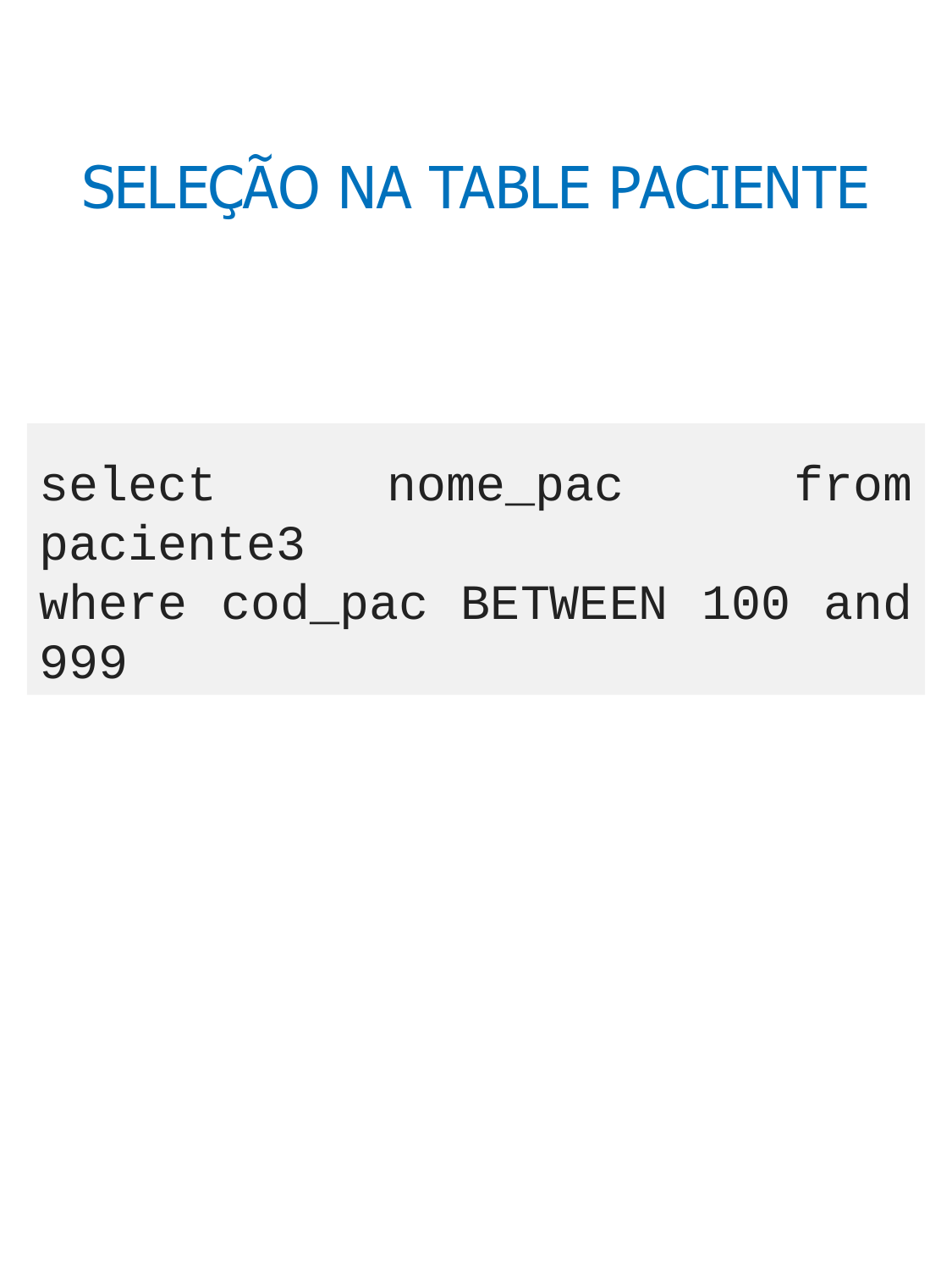

# SELEÇÃO NA TABLE PACIENTE
select nome_pac from paciente3
where cod_pac BETWEEN 100 and 999